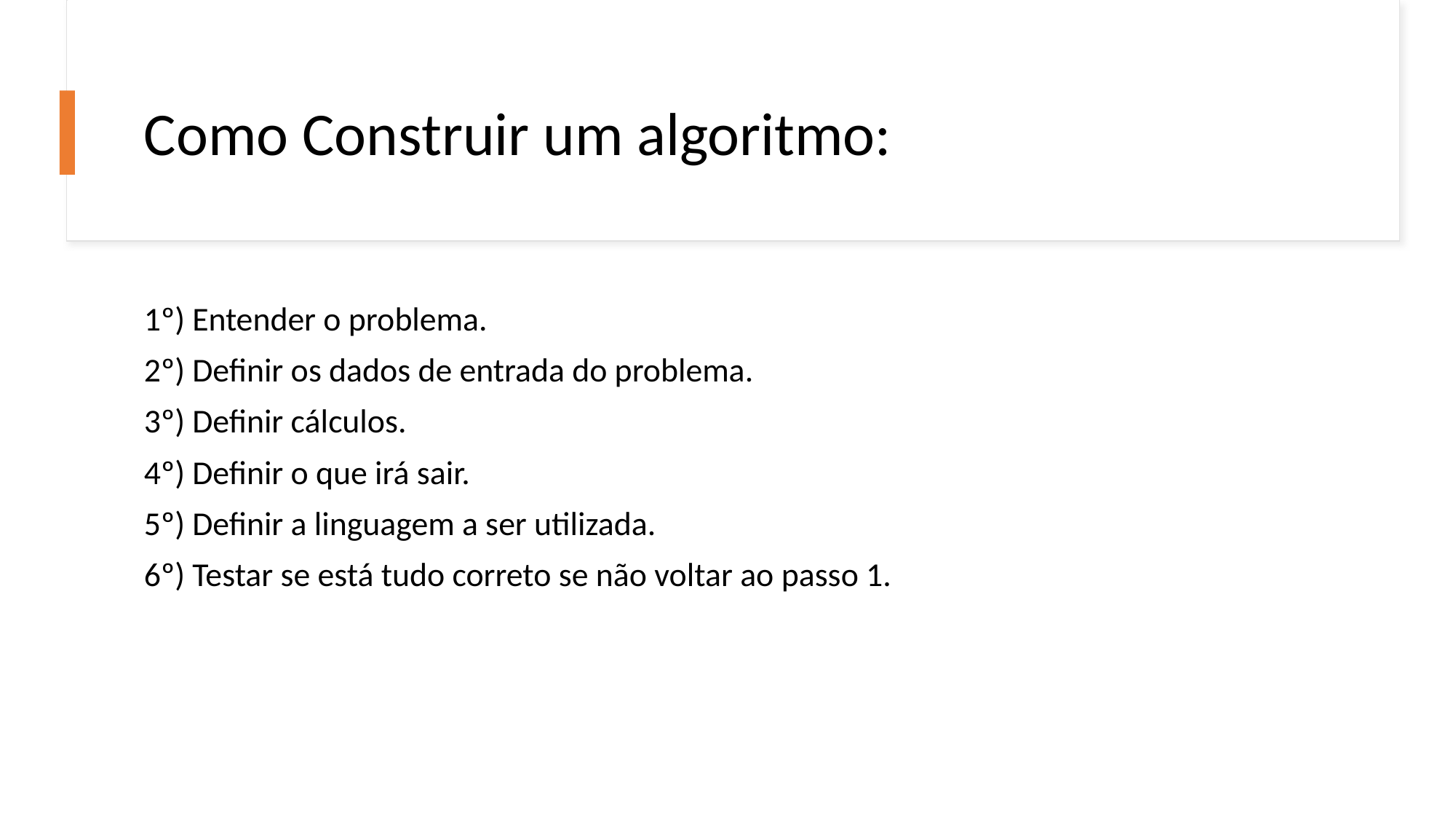

# Como Construir um algoritmo:

1º) Entender o problema.
2º) Definir os dados de entrada do problema.
3º) Definir cálculos.
4º) Definir o que irá sair.
5º) Definir a linguagem a ser utilizada.
6º) Testar se está tudo correto se não voltar ao passo 1.